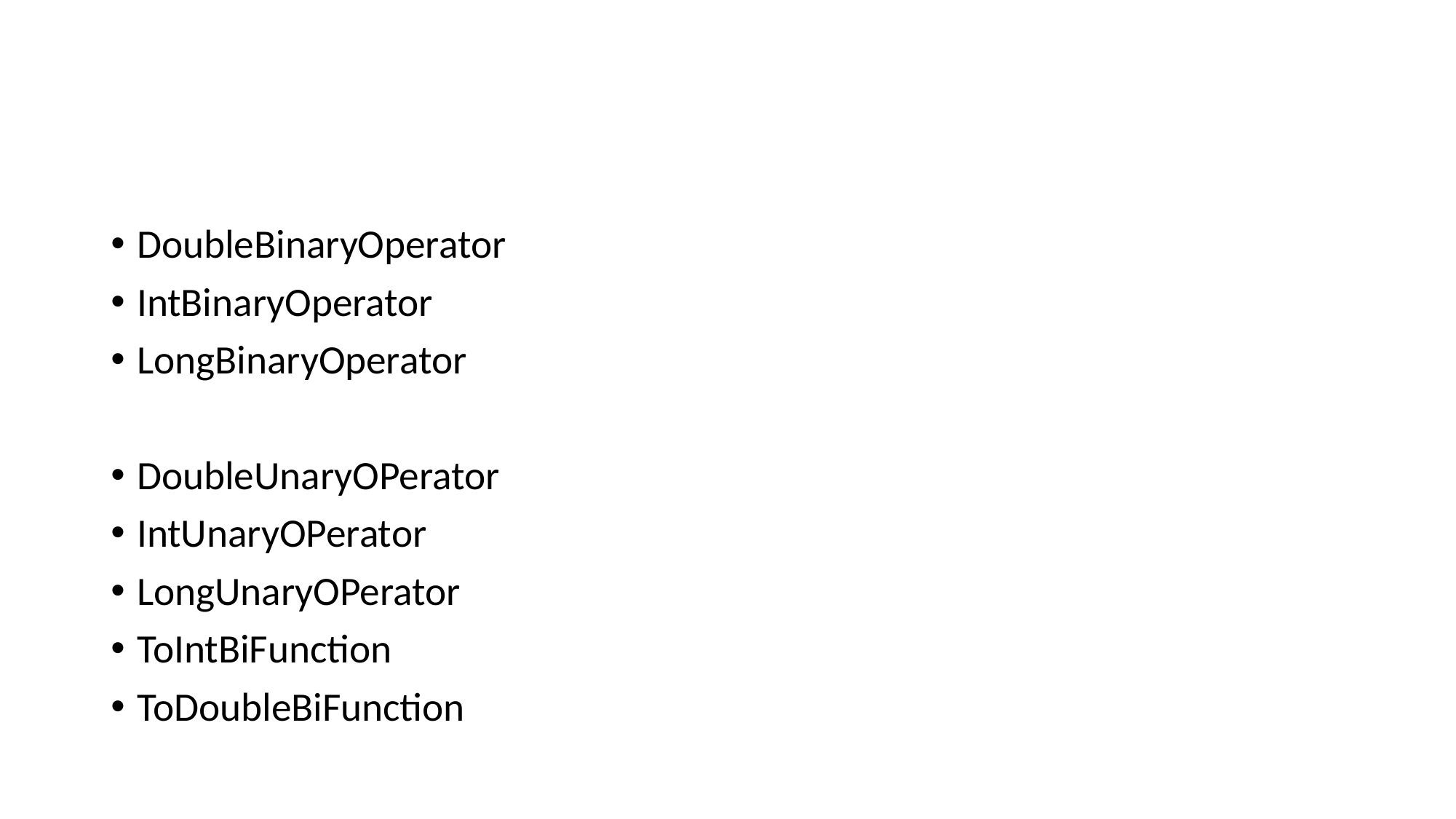

#
DoubleBinaryOperator
IntBinaryOperator
LongBinaryOperator

DoubleUnaryOPerator
IntUnaryOPerator
LongUnaryOPerator
ToIntBiFunction
ToDoubleBiFunction